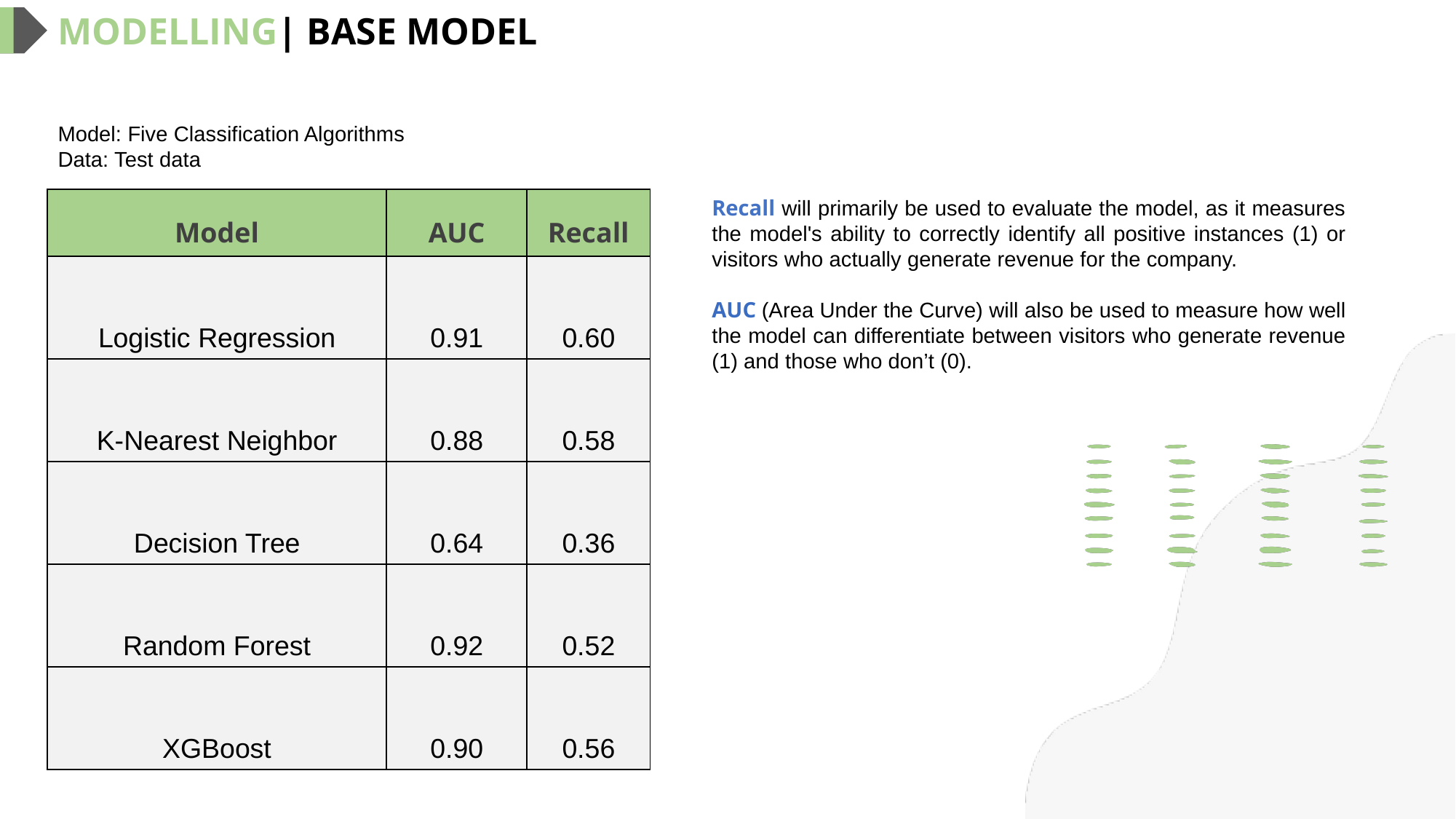

MODELLING| BASE MODEL

Model: Five Classification Algorithms
Data: Test data
| Model | AUC | Recall |
| --- | --- | --- |
| Logistic Regression | 0.91 | 0.60 |
| K-Nearest Neighbor | 0.88 | 0.58 |
| Decision Tree | 0.64 | 0.36 |
| Random Forest | 0.92 | 0.52 |
| XGBoost | 0.90 | 0.56 |
Recall will primarily be used to evaluate the model, as it measures the model's ability to correctly identify all positive instances (1) or visitors who actually generate revenue for the company.

AUC (Area Under the Curve) will also be used to measure how well the model can differentiate between visitors who generate revenue (1) and those who don’t (0).